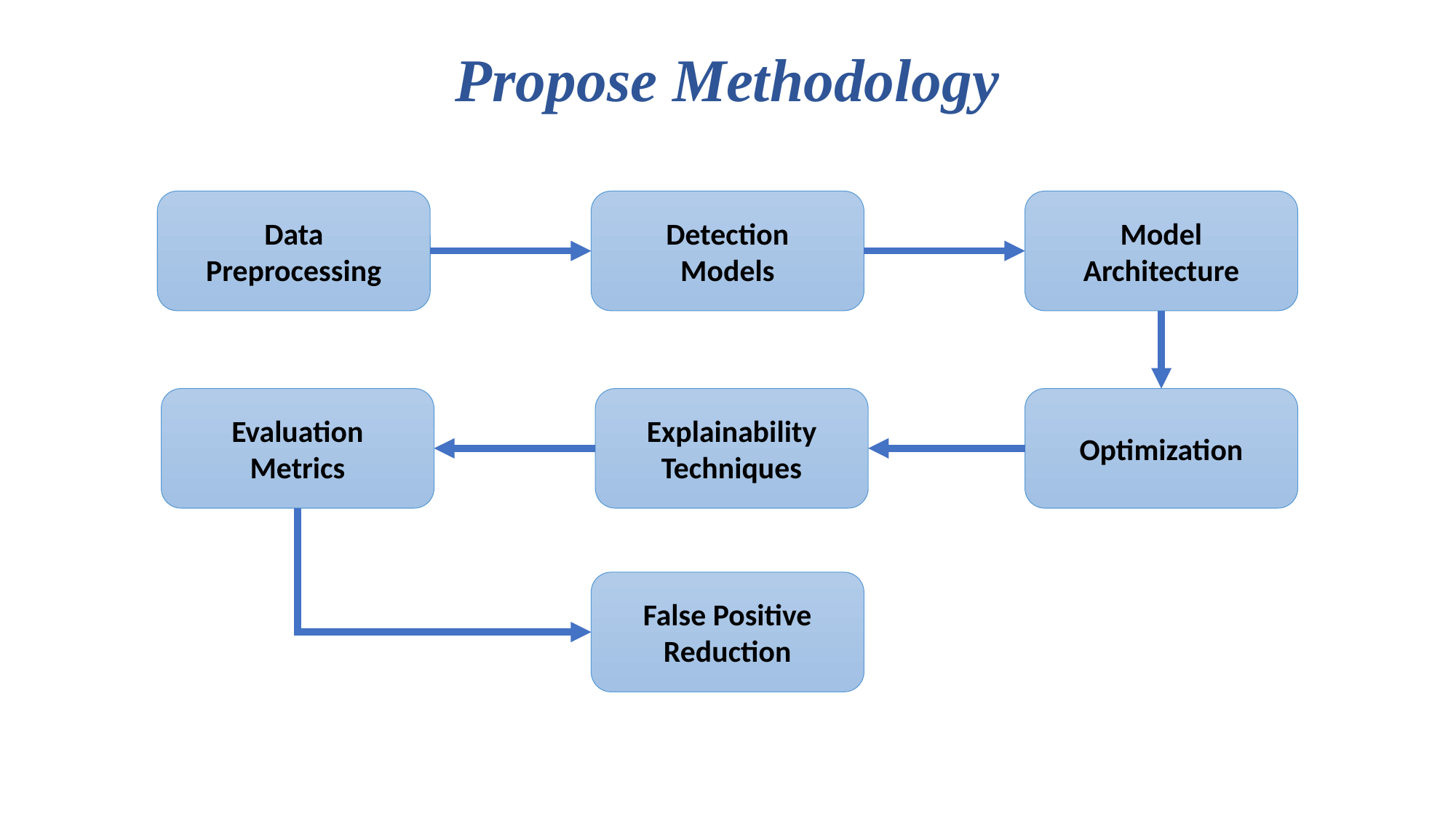

Propose Methodology
Model Architecture
Data
Preprocessing
Detection
Models
Evaluation
Metrics
Explainability Techniques
Optimization
False Positive Reduction